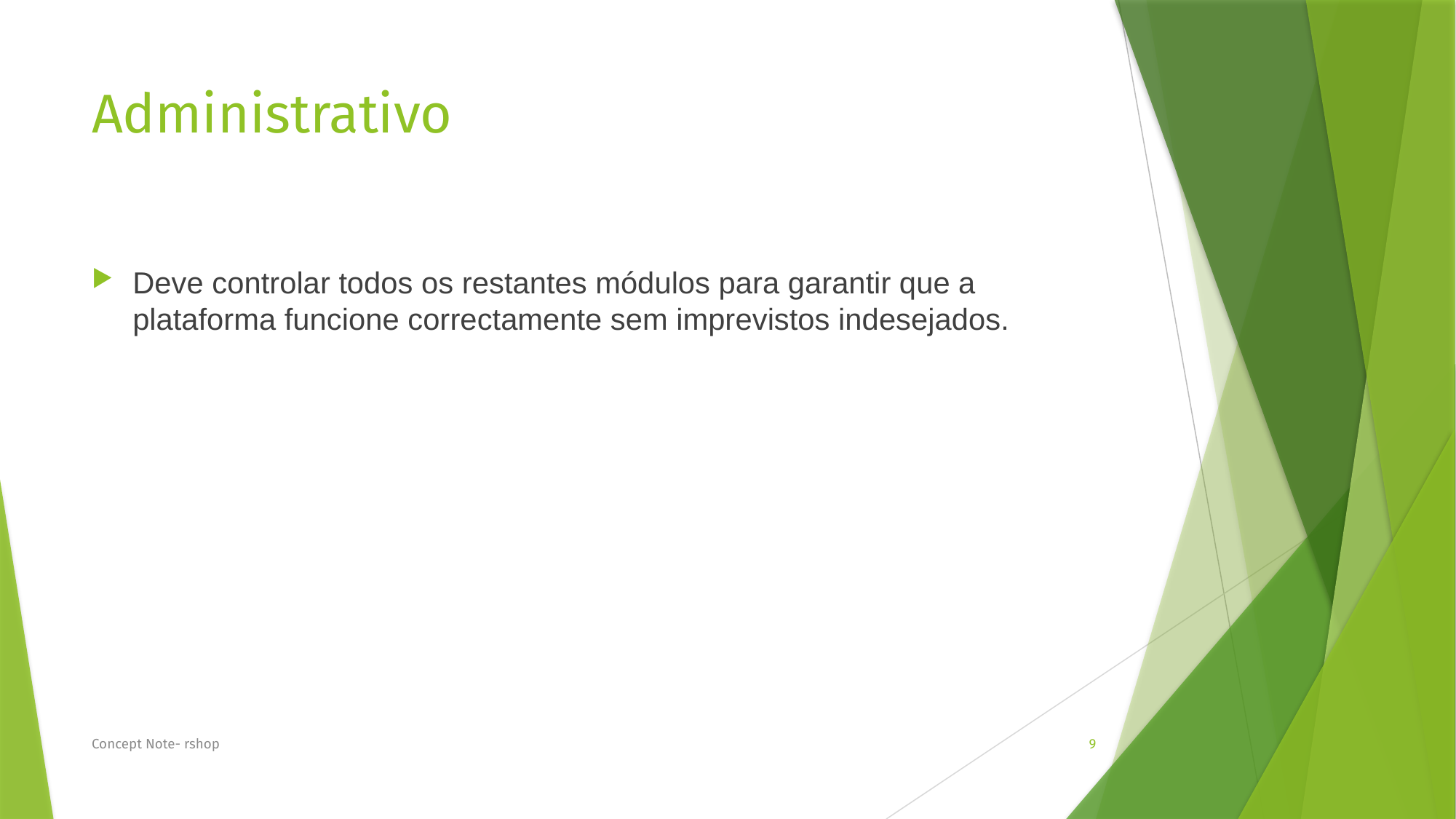

# Administrativo
Deve controlar todos os restantes módulos para garantir que a plataforma funcione correctamente sem imprevistos indesejados.
Concept Note- rshop
9